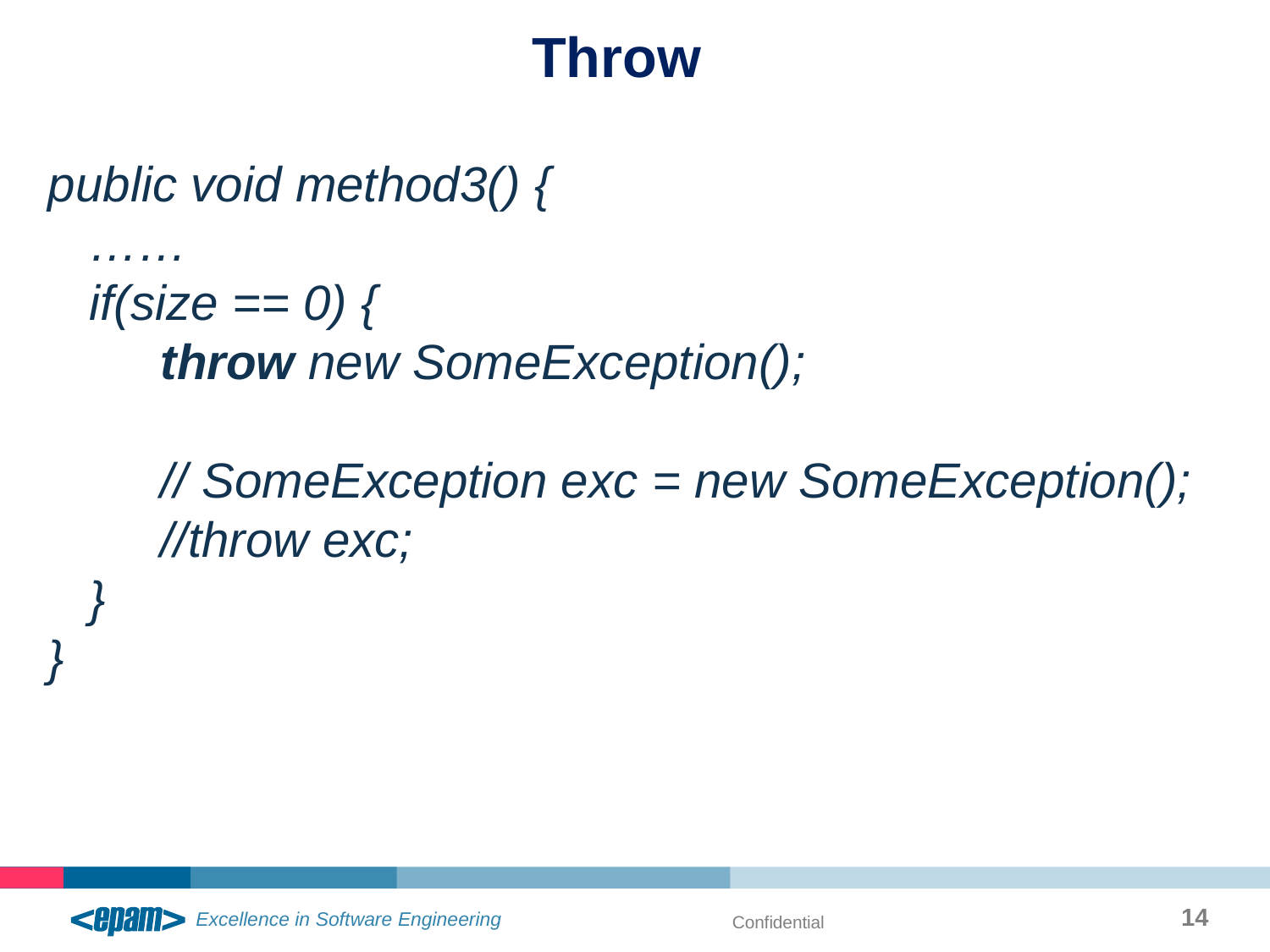

Throw

public void method3() {
   ……
   if(size == 0) {
	throw new SomeException();

	// SomeException exc = new SomeException();
	//throw exc;
   }
}
14
Confidential